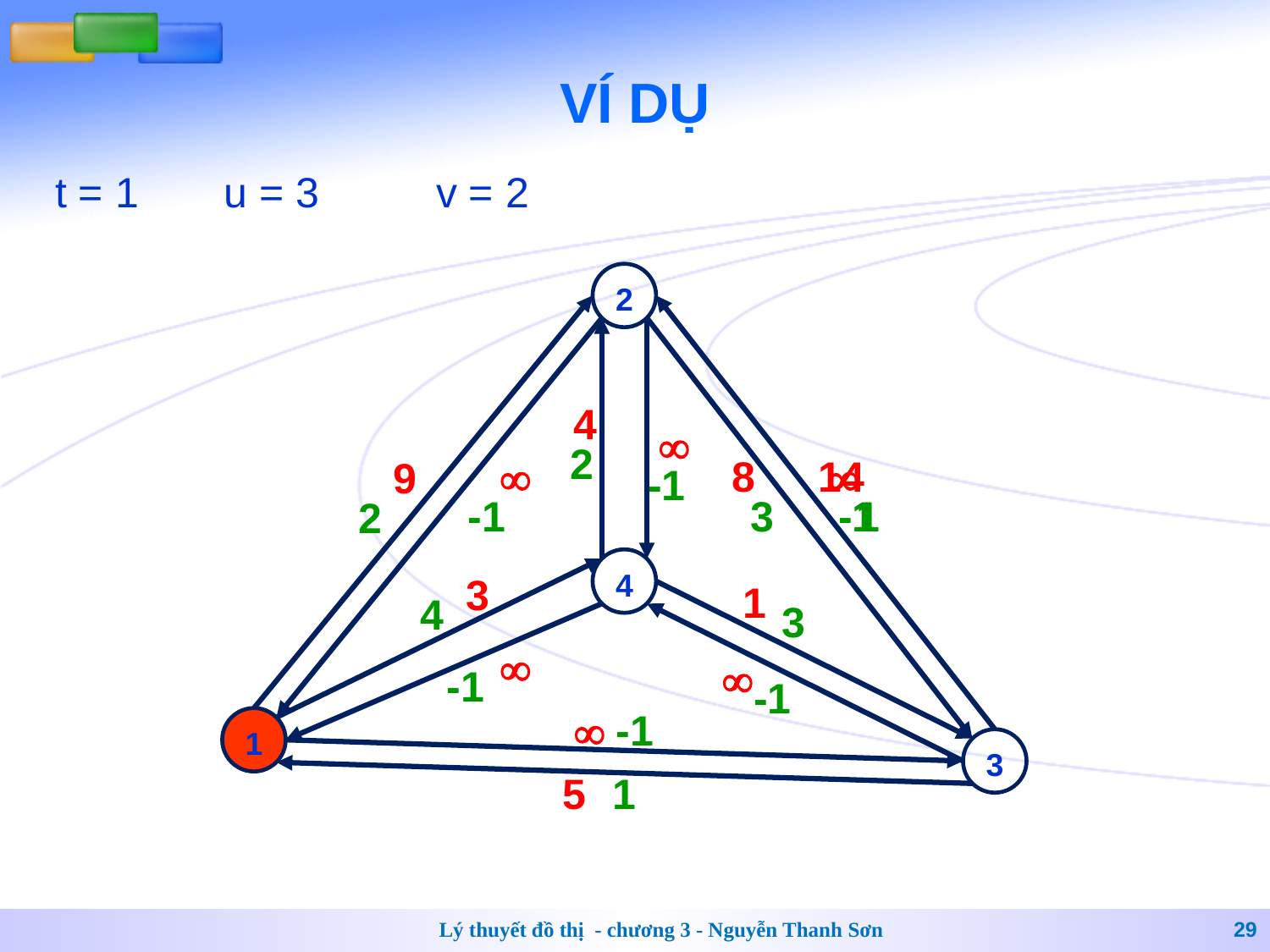

# VÍ DỤ
t = 1
u = 3
v = 2
2
4
2
∞
-1
∞
-1
8
3
14
1
∞
-1
9
2
4
3
4
1
3
∞
-1
∞
-1
∞
-1
1
3
5
1
Lý thuyết đồ thị  - chương 3 - Nguyễn Thanh Sơn
29